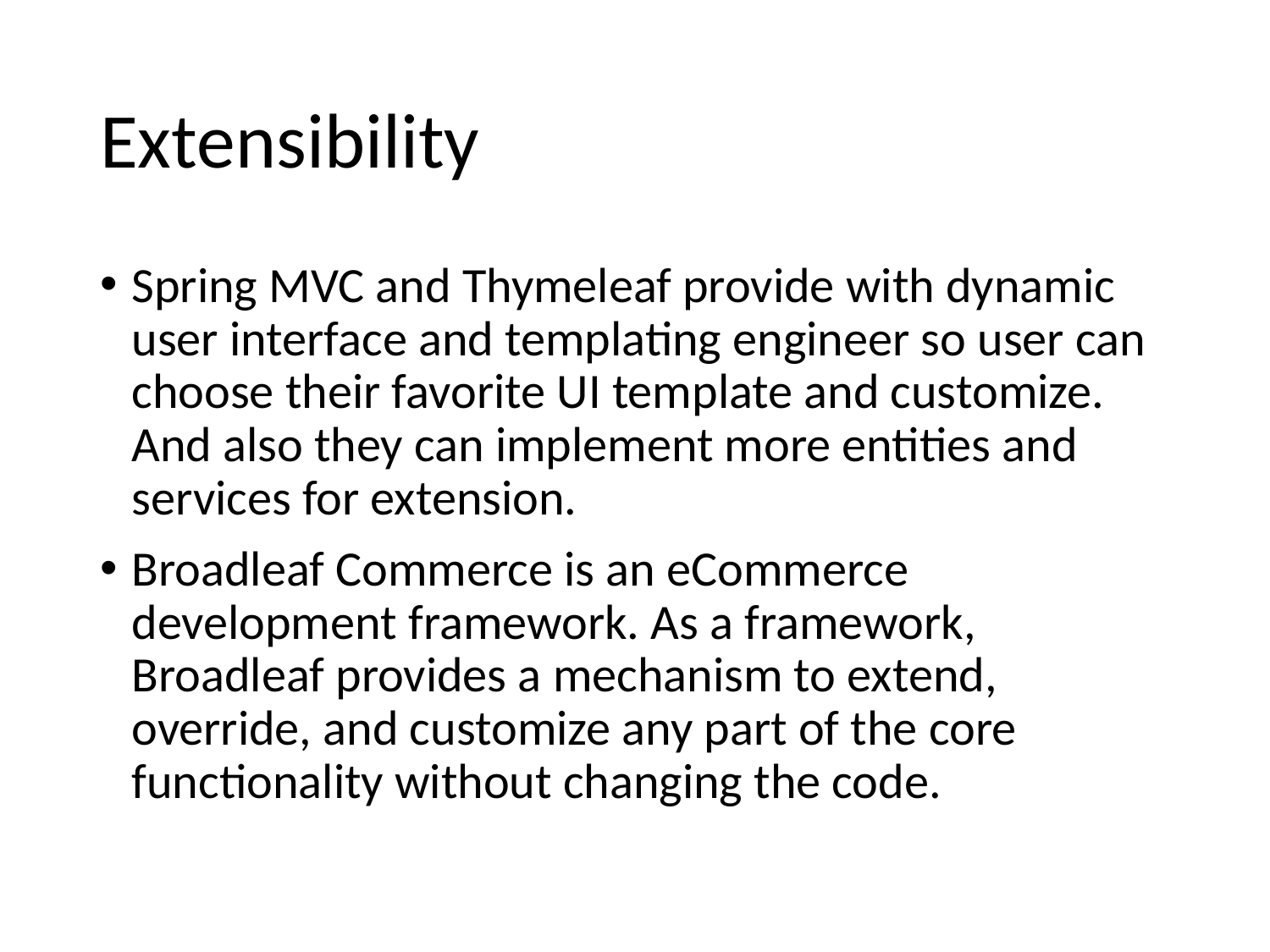

# Extensibility
Spring MVC and Thymeleaf provide with dynamic user interface and templating engineer so user can choose their favorite UI template and customize. And also they can implement more entities and services for extension.
Broadleaf Commerce is an eCommerce development framework. As a framework, Broadleaf provides a mechanism to extend, override, and customize any part of the core functionality without changing the code.